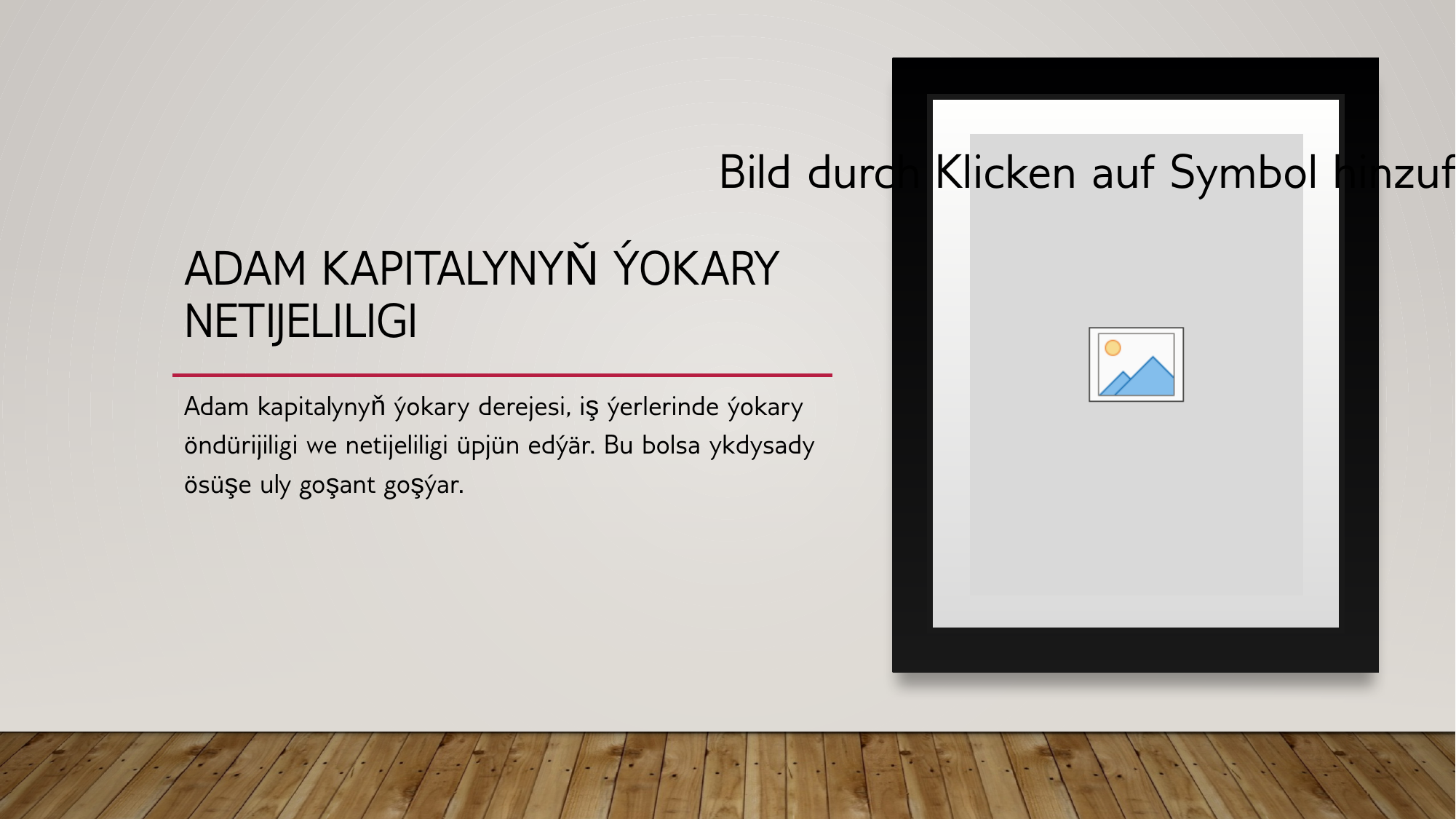

# ADAM KAPITALYNYŇ ÝOKARY NETIJELILIGI
Adam kapitalynyň ýokary derejesi, iş ýerlerinde ýokary öndürijiligi we netijeliligi üpjün edýär. Bu bolsa ykdysady ösüşe uly goşant goşýar.